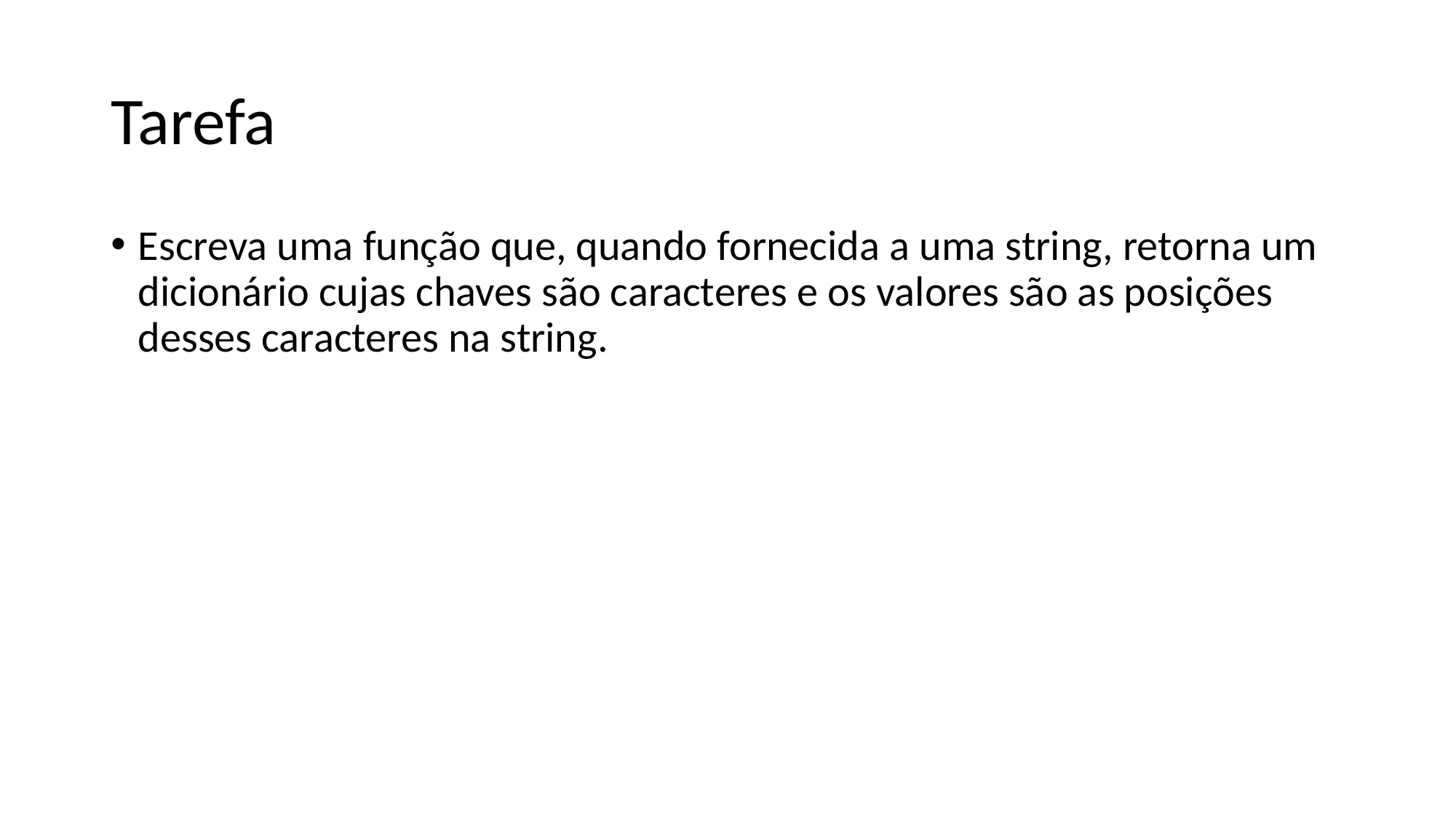

# Tarefa
Escreva uma função que, quando fornecida a uma string, retorna um dicionário cujas chaves são caracteres e os valores são as posições desses caracteres na string.